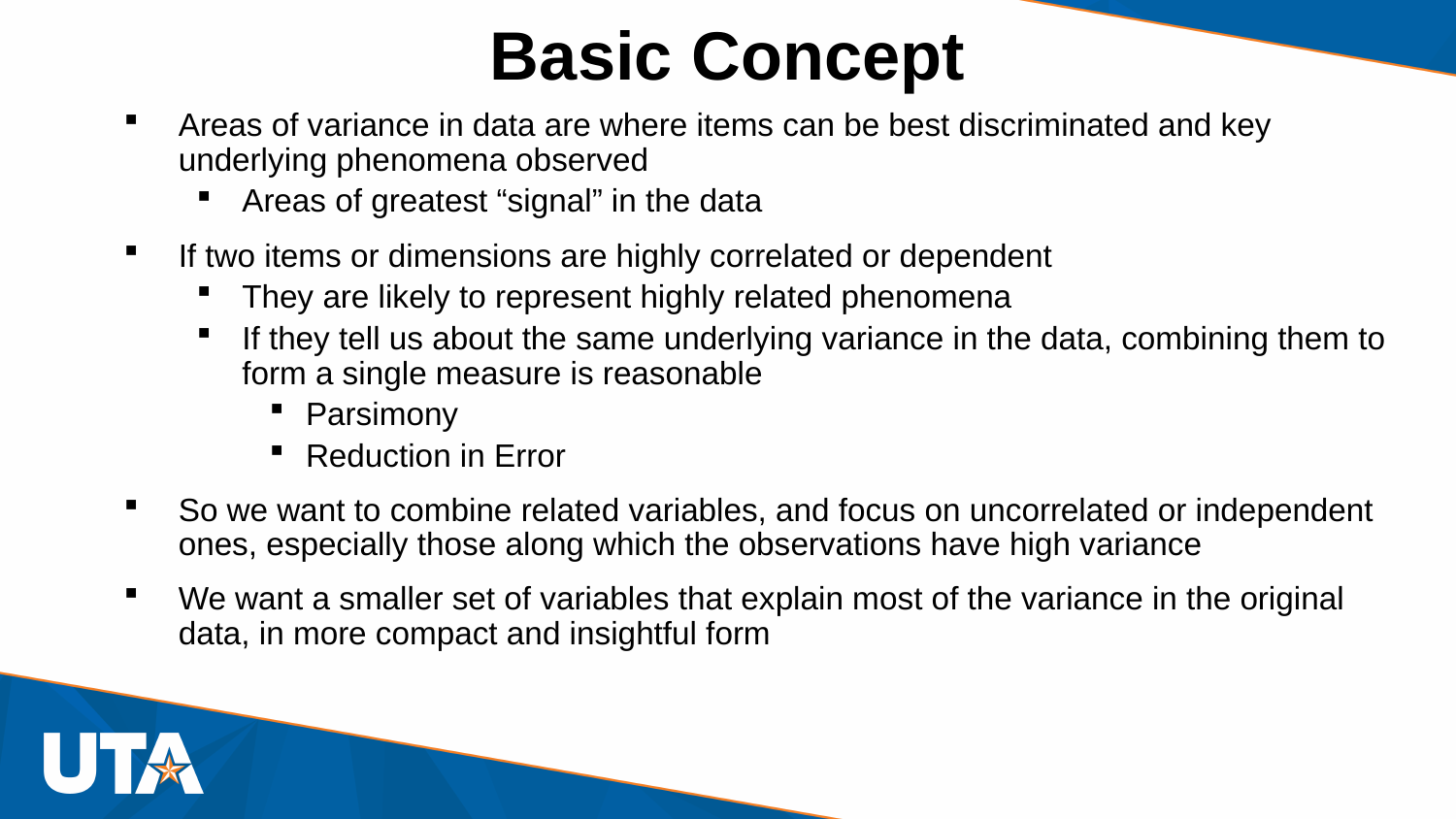

# Basic Concept
Areas of variance in data are where items can be best discriminated and key underlying phenomena observed
Areas of greatest “signal” in the data
If two items or dimensions are highly correlated or dependent
They are likely to represent highly related phenomena
If they tell us about the same underlying variance in the data, combining them to form a single measure is reasonable
Parsimony
Reduction in Error
So we want to combine related variables, and focus on uncorrelated or independent ones, especially those along which the observations have high variance
We want a smaller set of variables that explain most of the variance in the original data, in more compact and insightful form